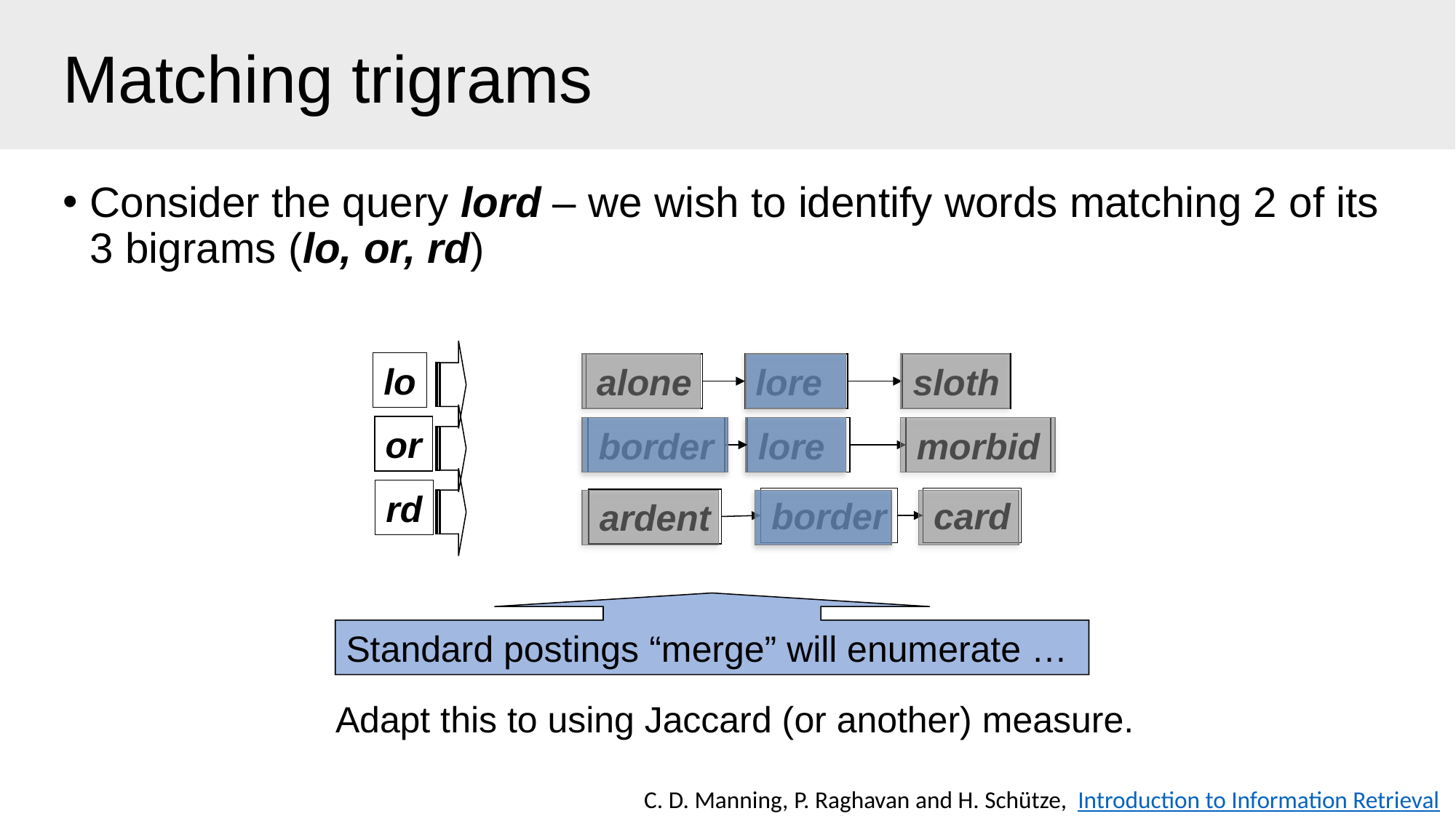

# Matching trigrams
Consider the query lord – we wish to identify words matching 2 of its 3 bigrams (lo, or, rd)

lo

alone
lore
sloth

or

border
lore
morbid

rd
border
card
ardent

Standard postings “merge” will enumerate …
Adapt this to using Jaccard (or another) measure.
C. D. Manning, P. Raghavan and H. Schütze,  Introduction to Information Retrieval